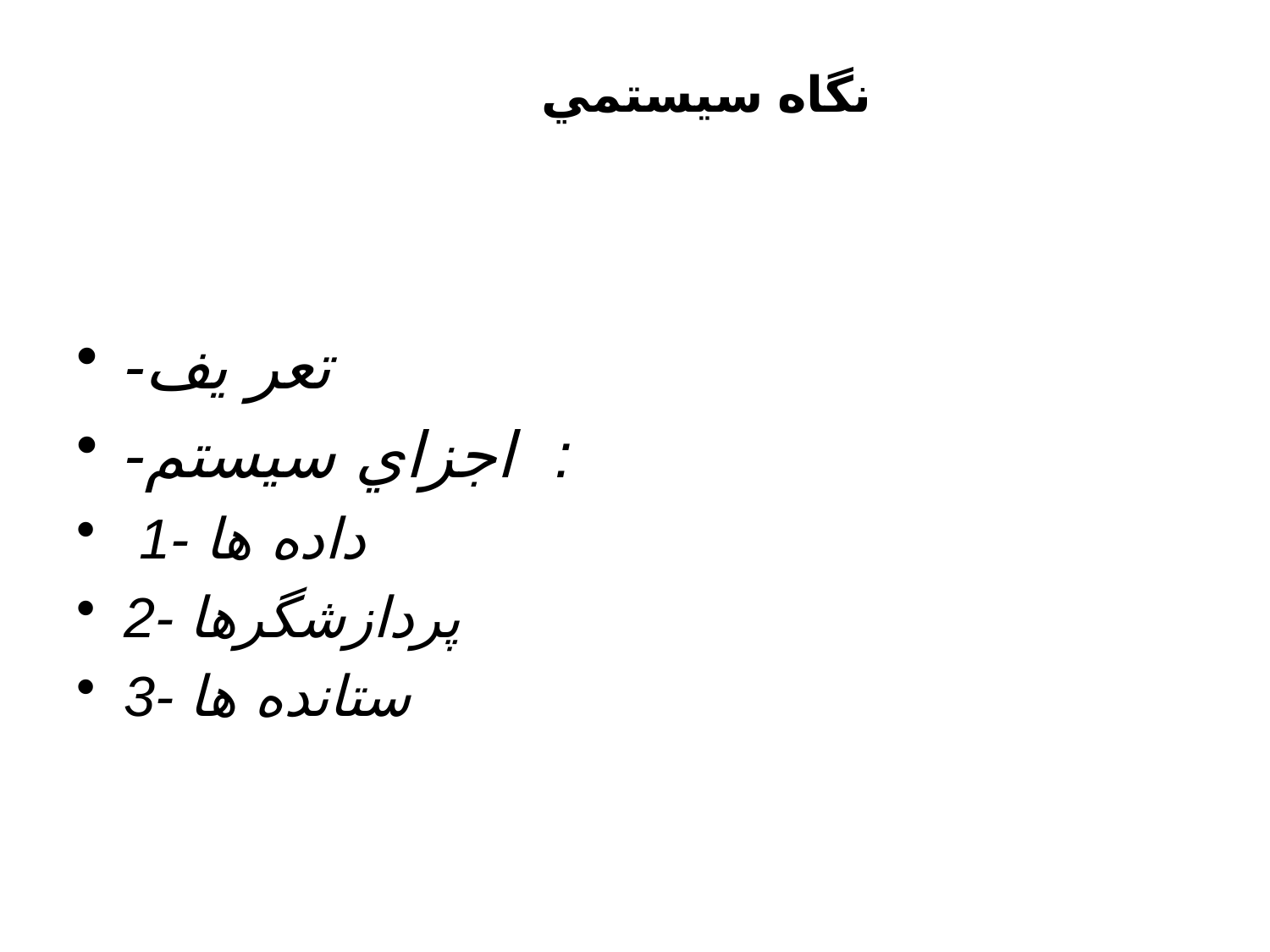

#
نگاه سيستمي

-تعر يف
-اجزاي سيستم  :
 1- داده ها
2- پردازشگرها
3- ستانده ها